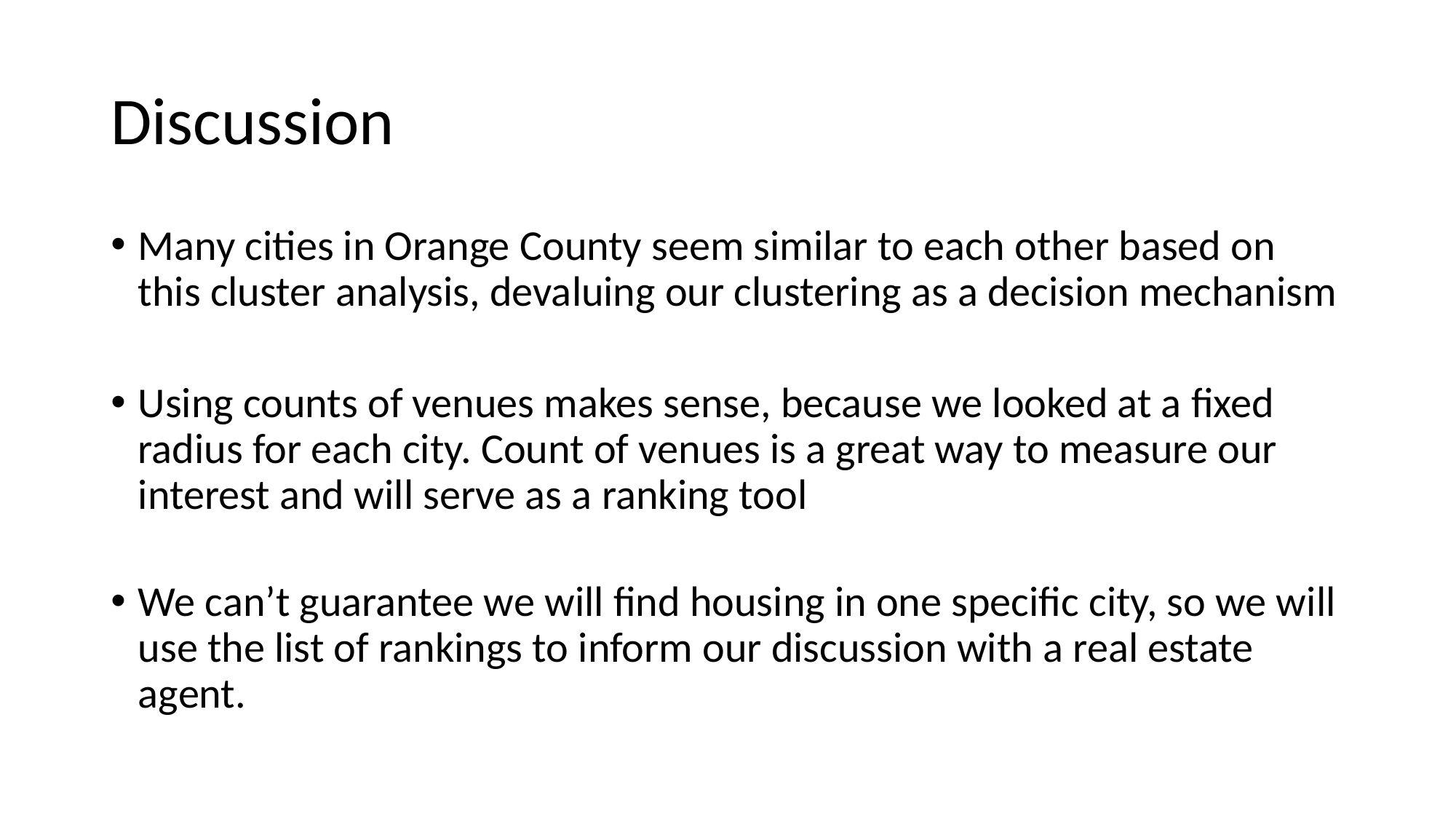

# Discussion
Many cities in Orange County seem similar to each other based on this cluster analysis, devaluing our clustering as a decision mechanism
Using counts of venues makes sense, because we looked at a fixed radius for each city. Count of venues is a great way to measure our interest and will serve as a ranking tool
We can’t guarantee we will find housing in one specific city, so we will use the list of rankings to inform our discussion with a real estate agent.